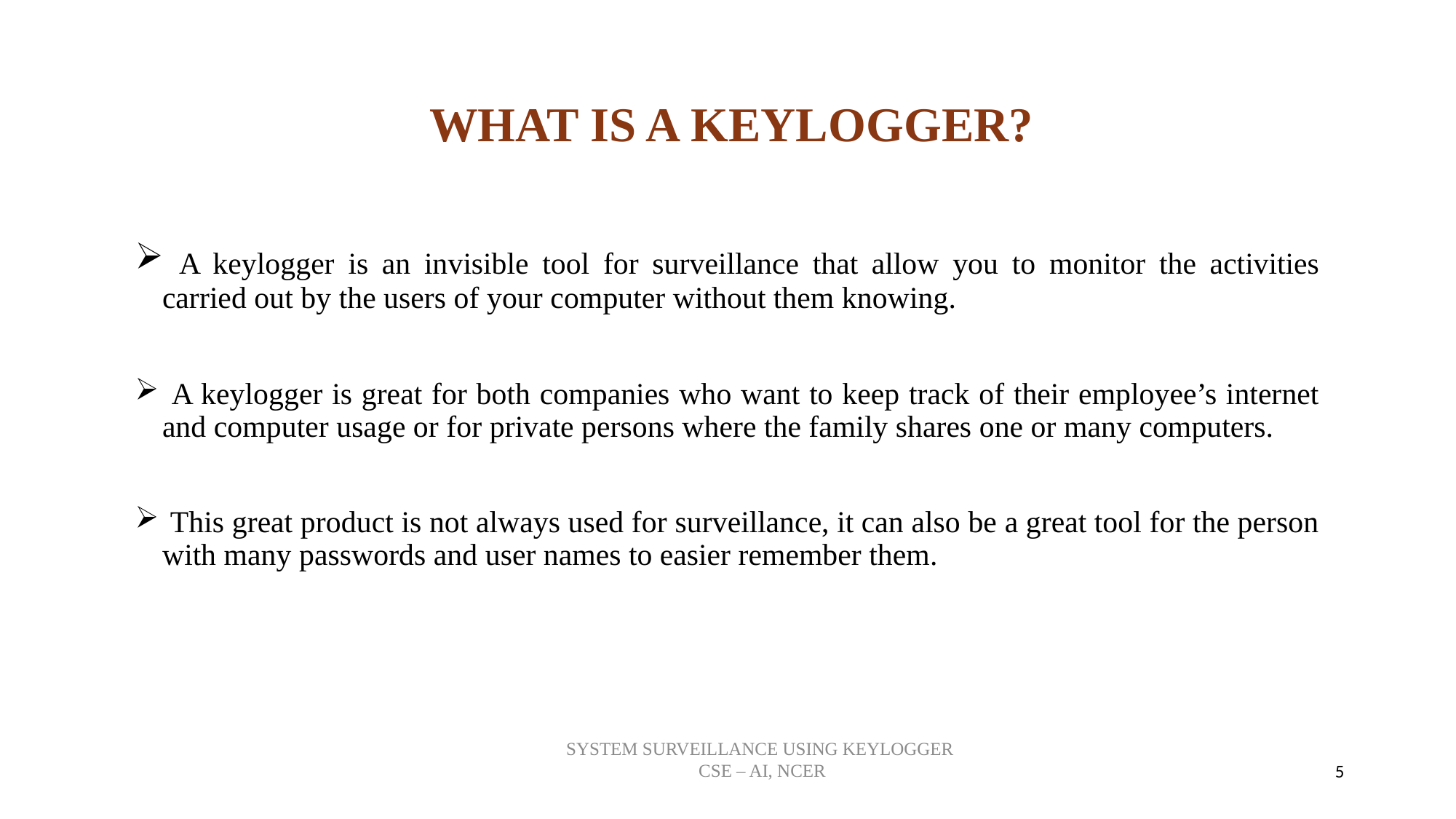

# WHAT IS A KEYLOGGER?
 A keylogger is an invisible tool for surveillance that allow you to monitor the activities carried out by the users of your computer without them knowing.

 A keylogger is great for both companies who want to keep track of their employee’s internet and computer usage or for private persons where the family shares one or many computers.

 This great product is not always used for surveillance, it can also be a great tool for the person with many passwords and user names to easier remember them.

5
SYSTEM SURVEILLANCE USING KEYLOGGER
CSE – AI, NCER